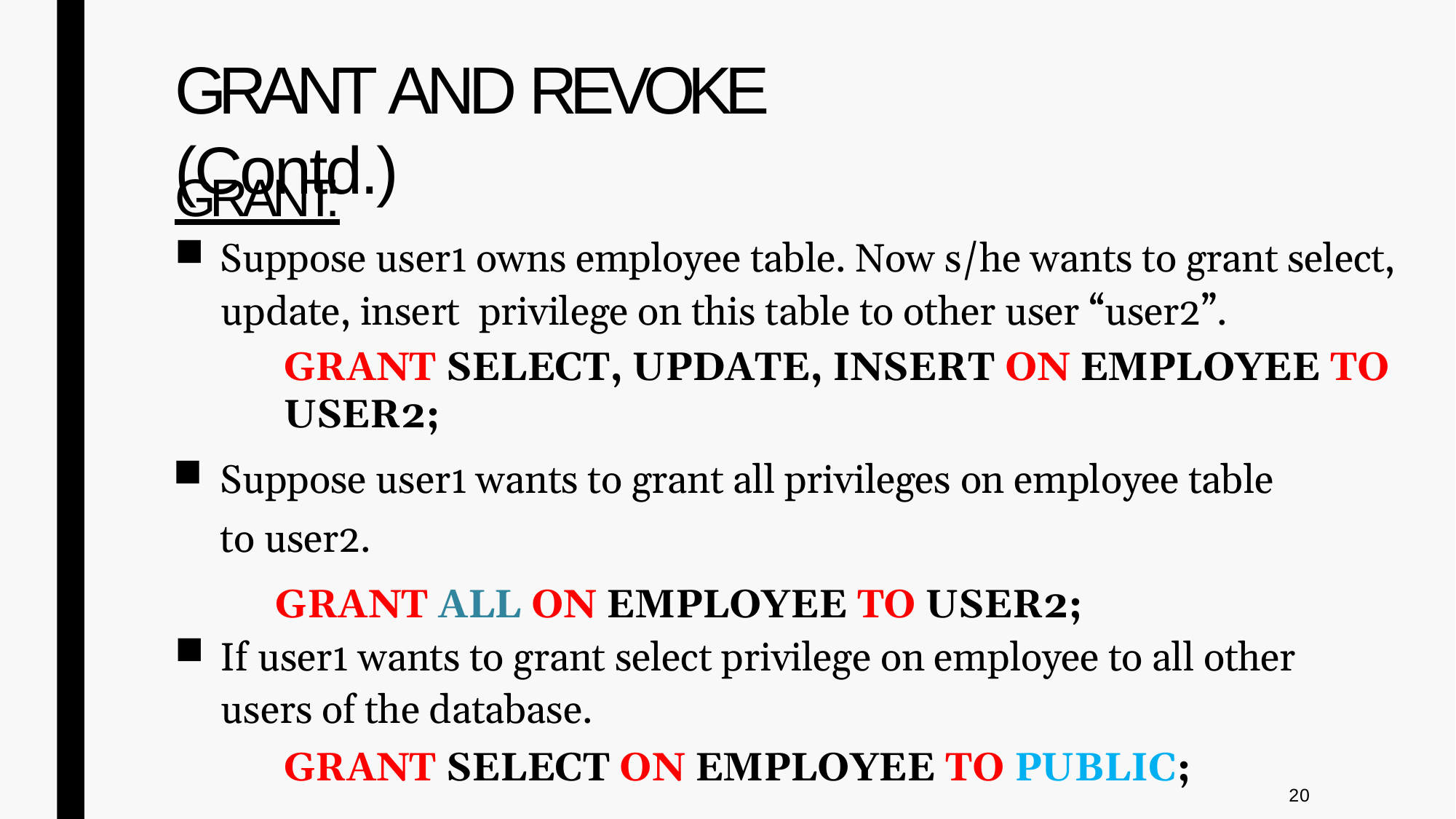

# GRANT AND REVOKE (Contd.)
GRANT:
Suppose user1 owns employee table. Now s/he wants to grant select,
     update, insert  privilege on this table to other user “user2”.
GRANT SELECT, UPDATE, INSERT ON EMPLOYEE TO USER2;
Suppose user1 wants to grant all privileges on employee table to user2.
           GRANT ALL ON EMPLOYEE TO USER2;
If user1 wants to grant select privilege on employee to all other
     users of the database.
GRANT SELECT ON EMPLOYEE TO PUBLIC;
20